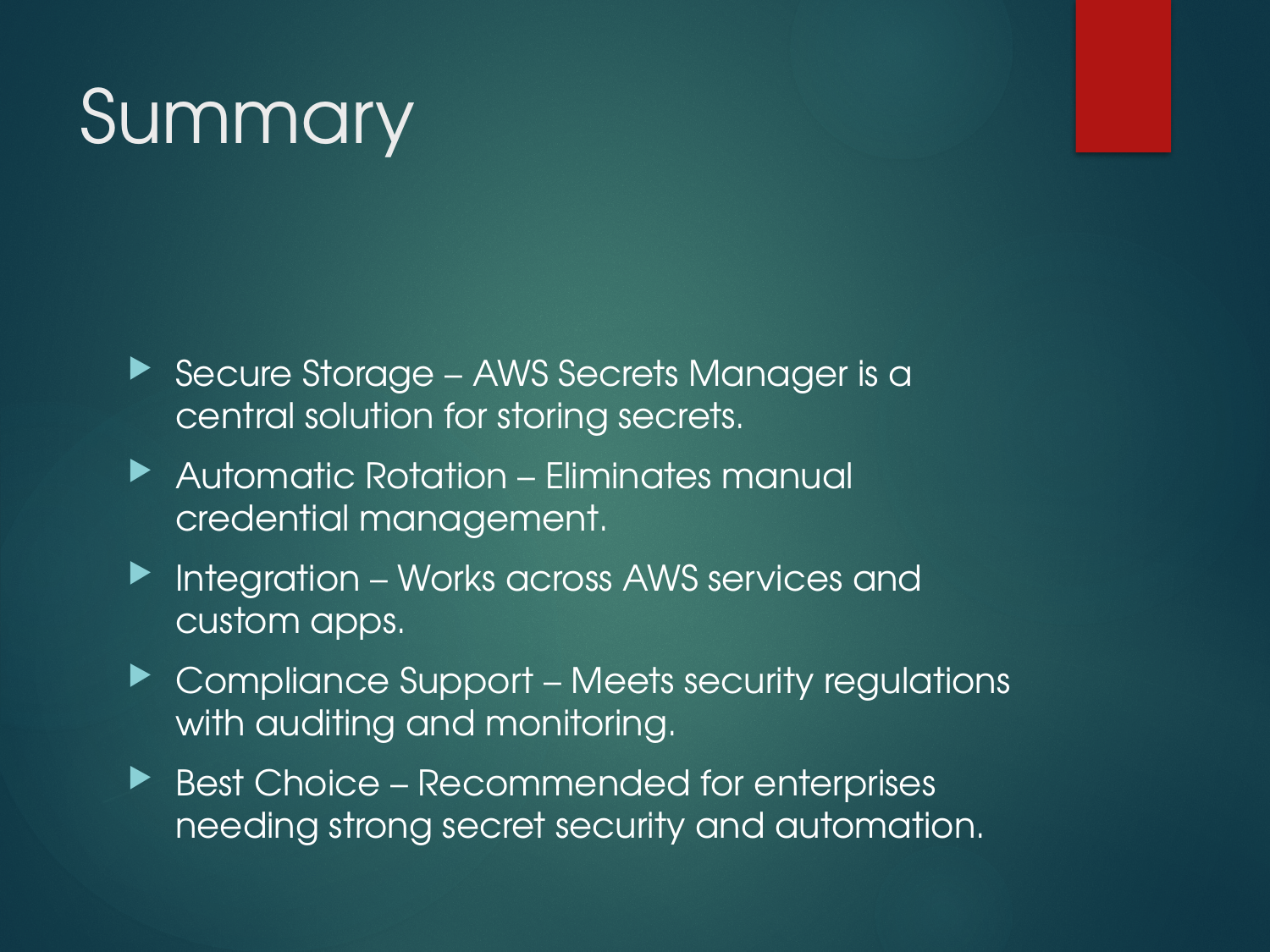

# Summary

Secure Storage – AWS Secrets Manager is a central solution for storing secrets.
Automatic Rotation – Eliminates manual credential management.
Integration – Works across AWS services and custom apps.
Compliance Support – Meets security regulations with auditing and monitoring.
Best Choice – Recommended for enterprises needing strong secret security and automation.